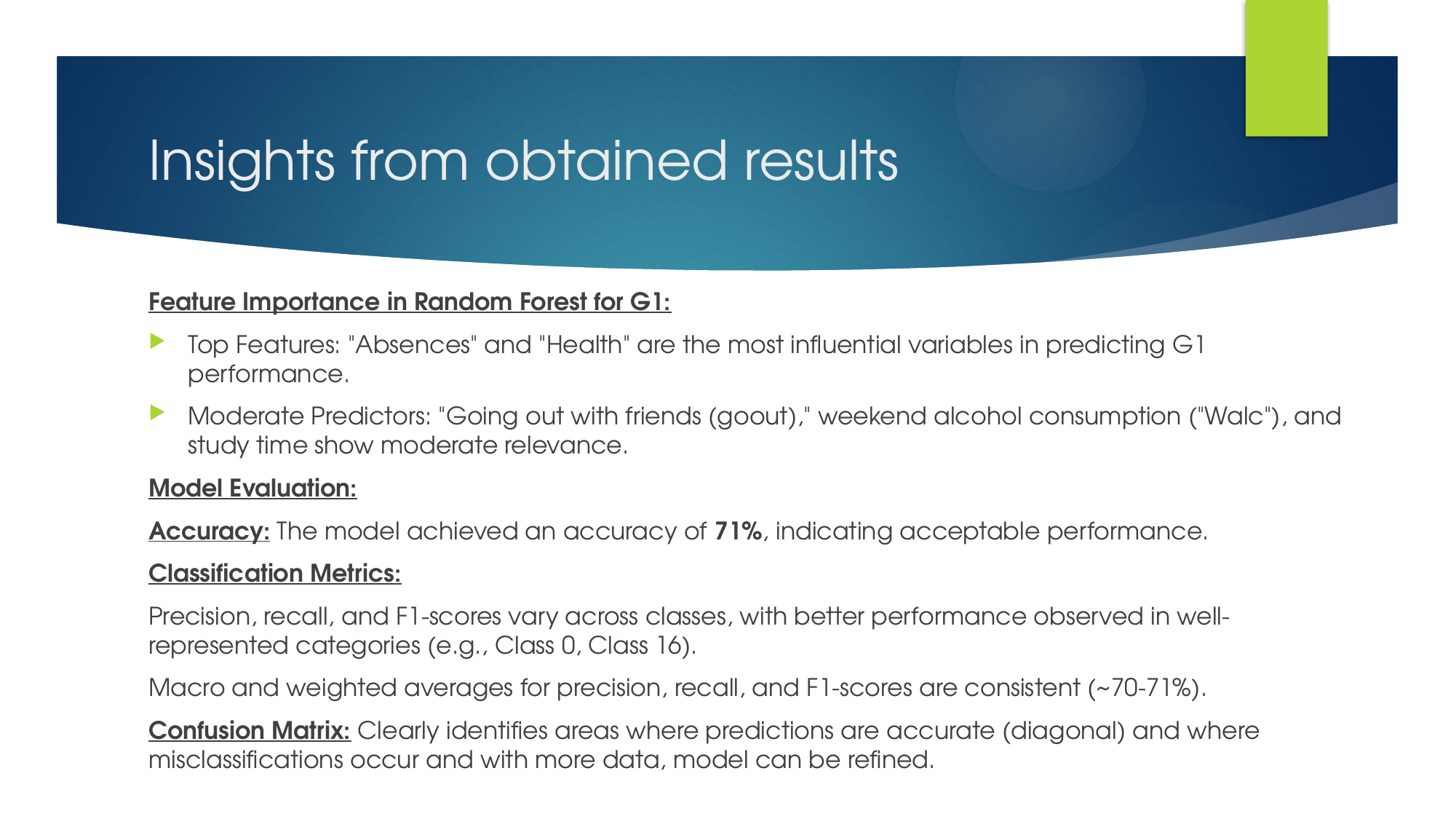

# Insights from obtained results
Feature Importance in Random Forest for G1:
Top Features: "Absences" and "Health" are the most influential variables in predicting G1 performance.
Moderate Predictors: "Going out with friends (goout)," weekend alcohol consumption ("Walc"), and study time show moderate relevance.
Model Evaluation:
Accuracy: The model achieved an accuracy of 71%, indicating acceptable performance.
Classification Metrics:
Precision, recall, and F1-scores vary across classes, with better performance observed in well-represented categories (e.g., Class 0, Class 16).
Macro and weighted averages for precision, recall, and F1-scores are consistent (~70-71%).
Confusion Matrix: Clearly identifies areas where predictions are accurate (diagonal) and where misclassifications occur and with more data, model can be refined.